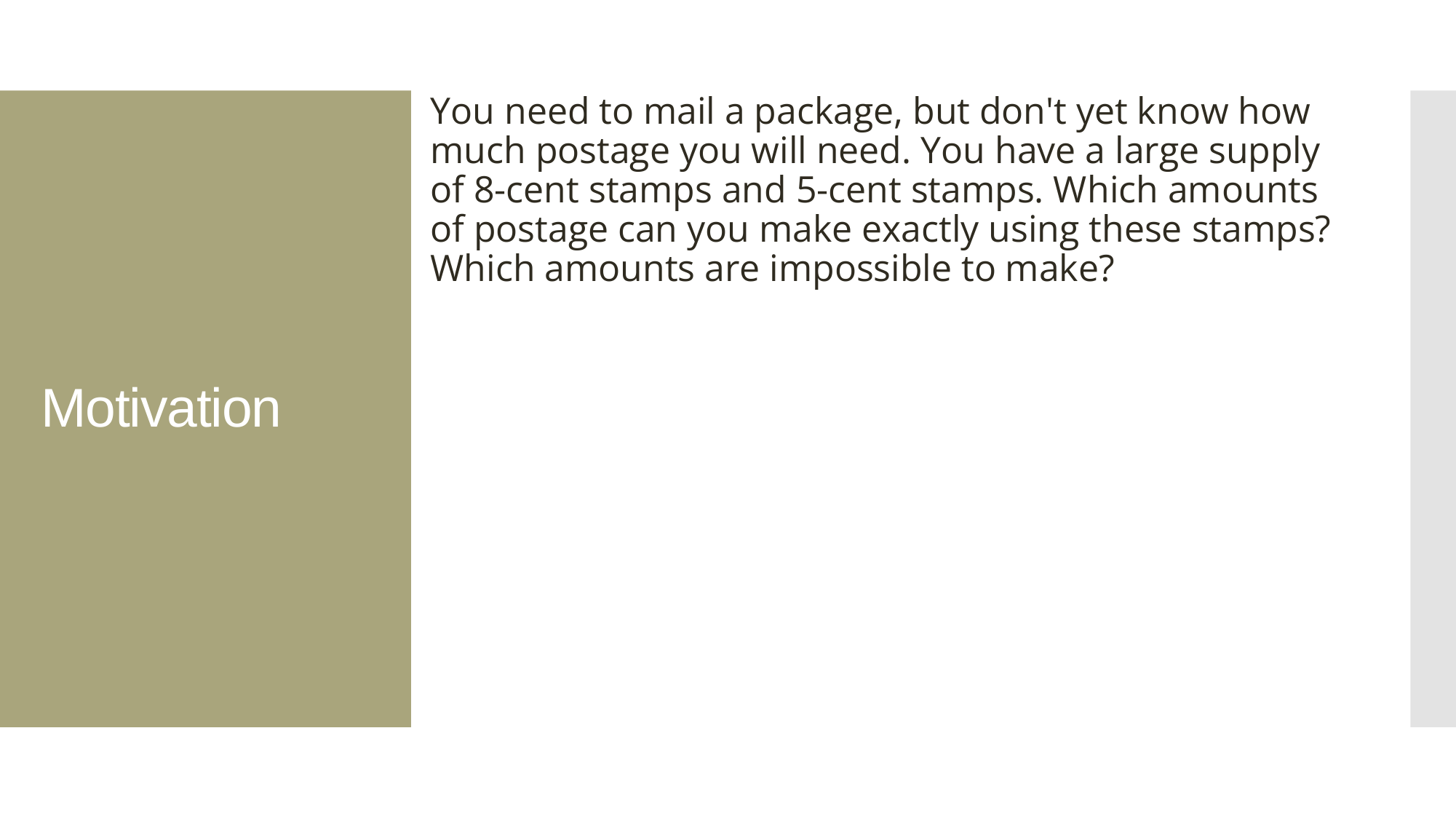

You need to mail a package, but don't yet know how much postage you will need. You have a large supply of 8-cent stamps and 5-cent stamps. Which amounts of postage can you make exactly using these stamps? Which amounts are impossible to make?
# Motivation